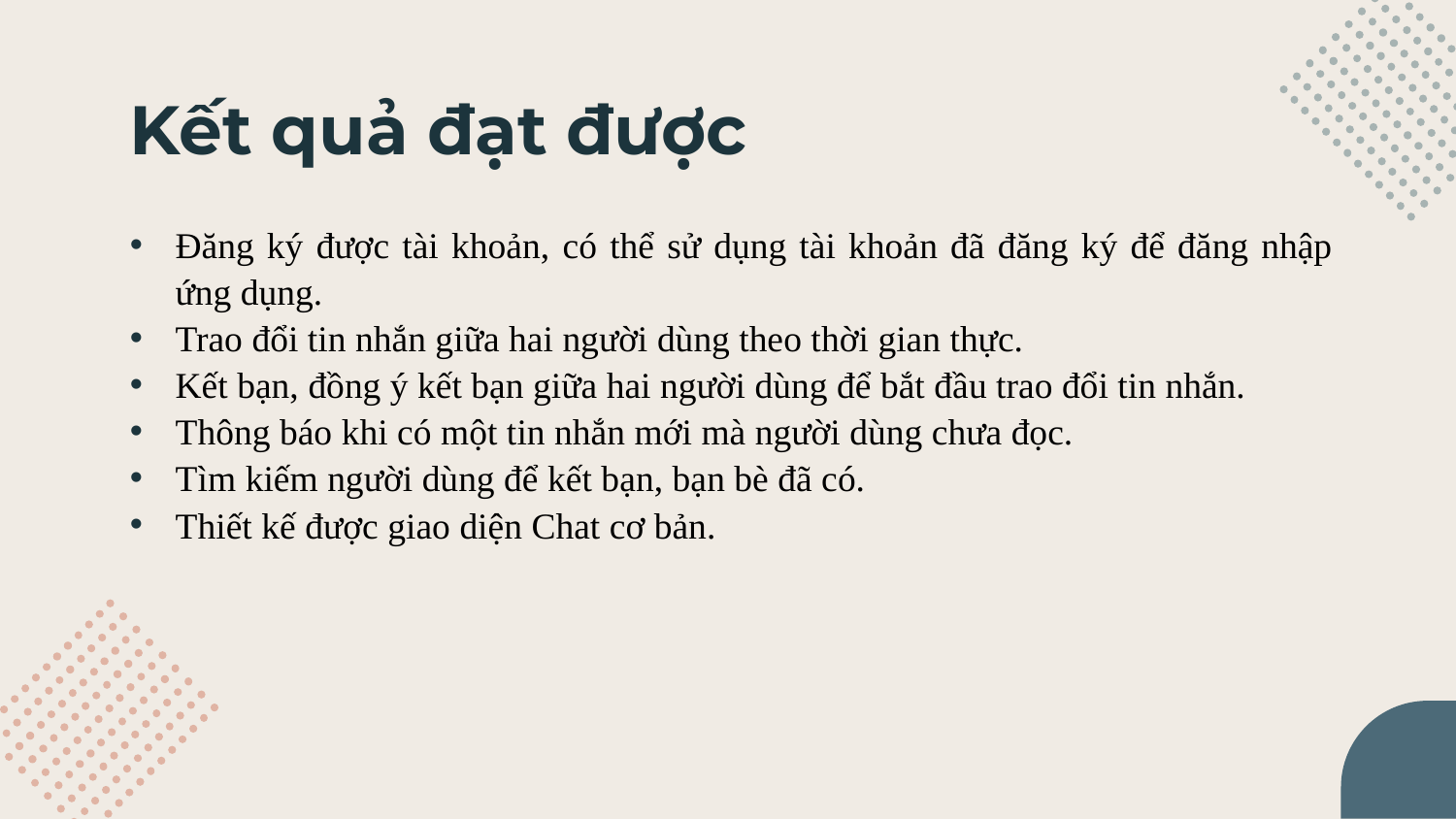

# Kết quả đạt được
Đăng ký được tài khoản, có thể sử dụng tài khoản đã đăng ký để đăng nhập ứng dụng.
Trao đổi tin nhắn giữa hai người dùng theo thời gian thực.
Kết bạn, đồng ý kết bạn giữa hai người dùng để bắt đầu trao đổi tin nhắn.
Thông báo khi có một tin nhắn mới mà người dùng chưa đọc.
Tìm kiếm người dùng để kết bạn, bạn bè đã có.
Thiết kế được giao diện Chat cơ bản.